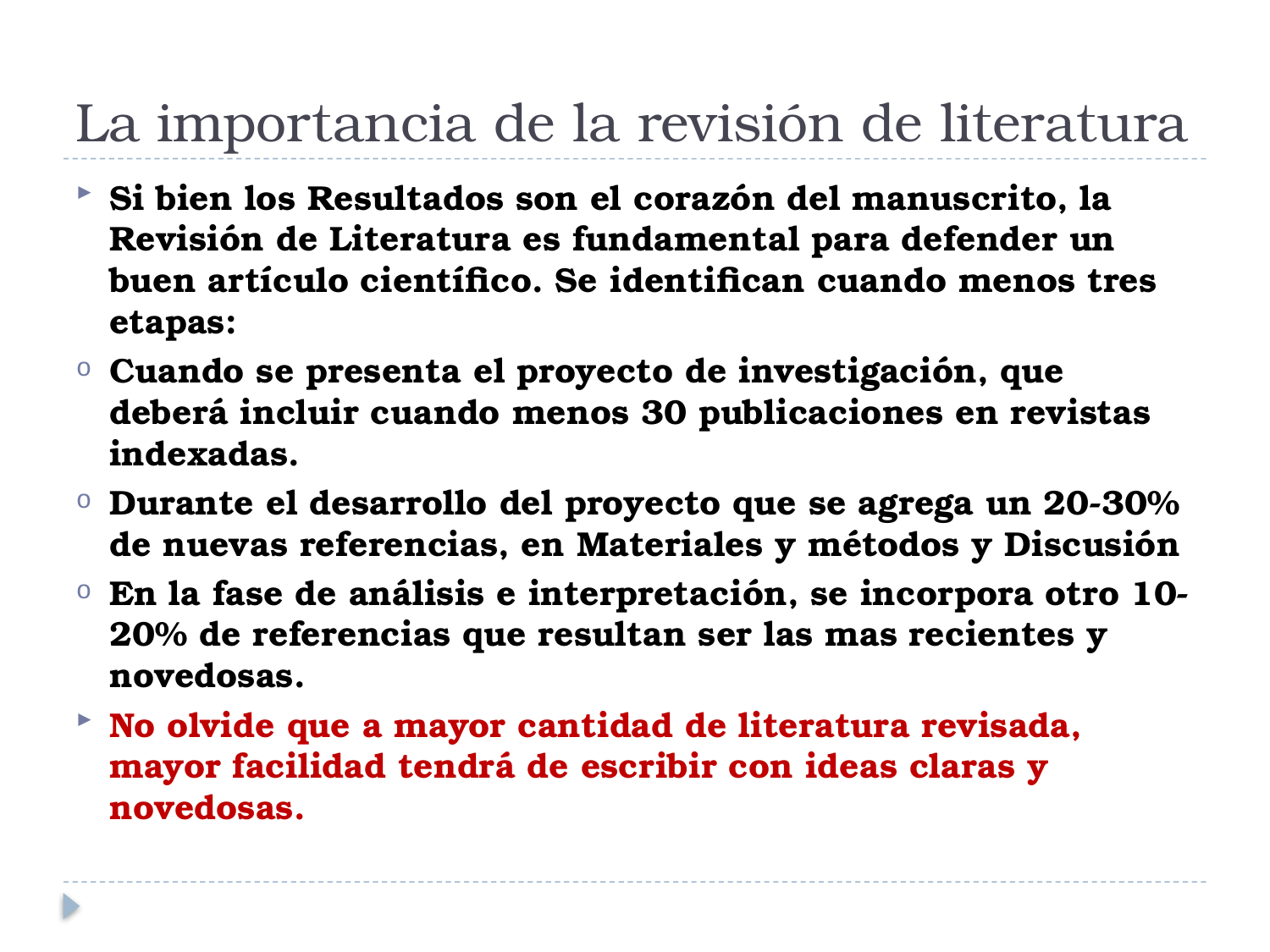

# La importancia de la revisión de literatura
Si bien los Resultados son el corazón del manuscrito, la Revisión de Literatura es fundamental para defender un buen artículo científico. Se identifican cuando menos tres etapas:
Cuando se presenta el proyecto de investigación, que deberá incluir cuando menos 30 publicaciones en revistas indexadas.
Durante el desarrollo del proyecto que se agrega un 20-30% de nuevas referencias, en Materiales y métodos y Discusión
En la fase de análisis e interpretación, se incorpora otro 10-20% de referencias que resultan ser las mas recientes y novedosas.
No olvide que a mayor cantidad de literatura revisada, mayor facilidad tendrá de escribir con ideas claras y novedosas.